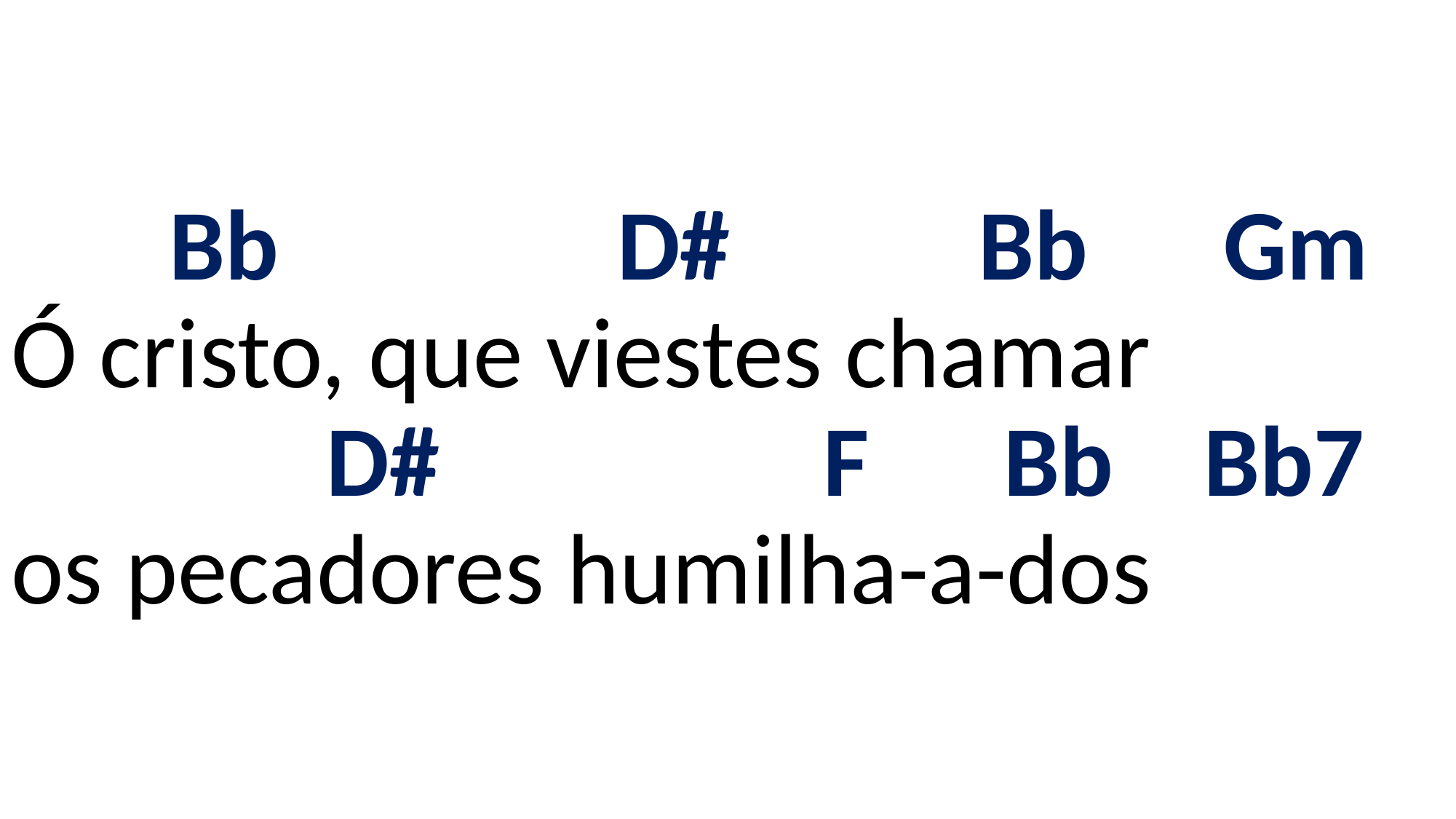

# Bb               D#           Bb      Gm Ó cristo, que viestes chamar D#                 F      Bb    Bb7 os pecadores humilha-a-dos